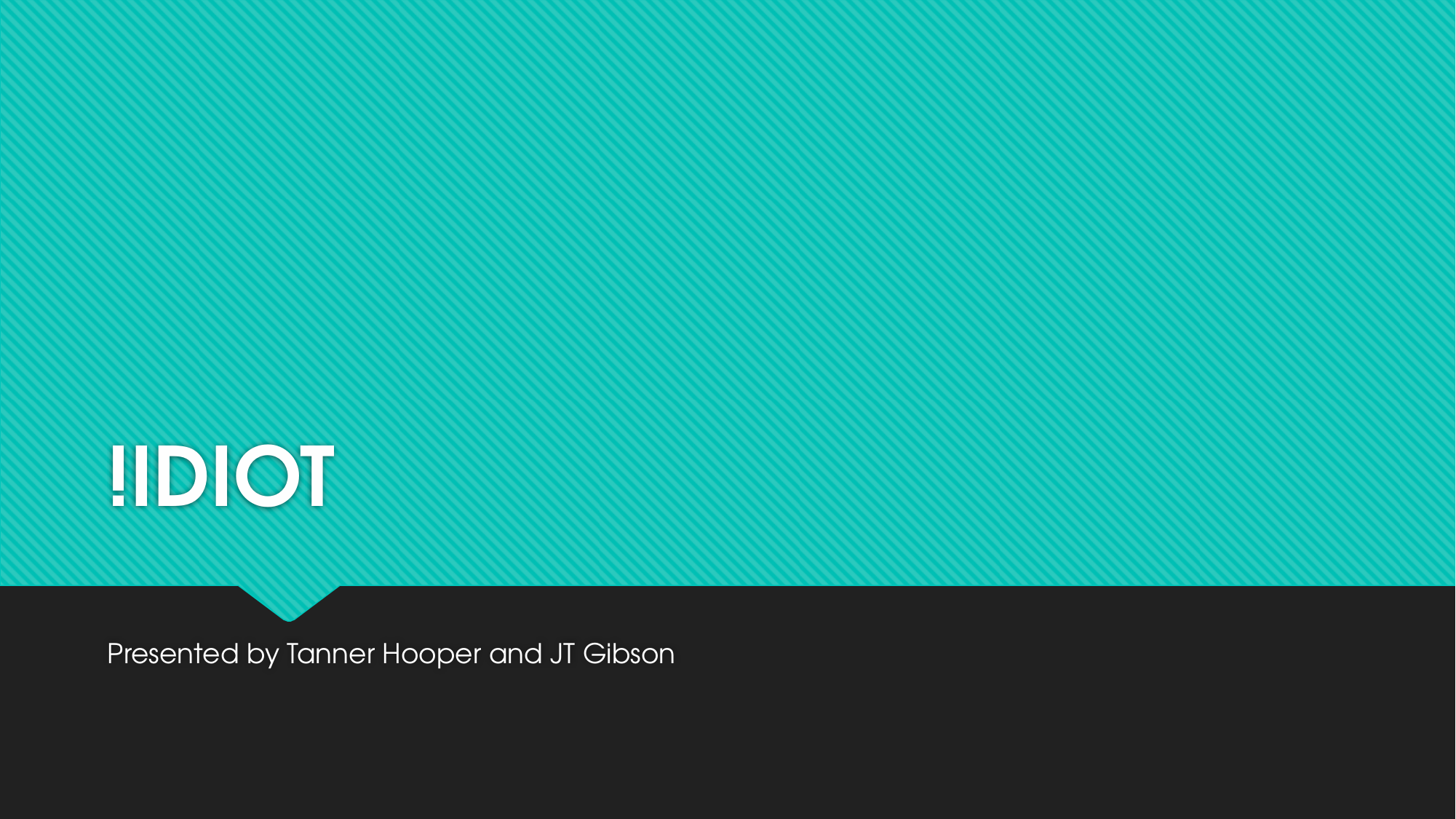

# !IDIOT
Presented by Tanner Hooper and JT Gibson